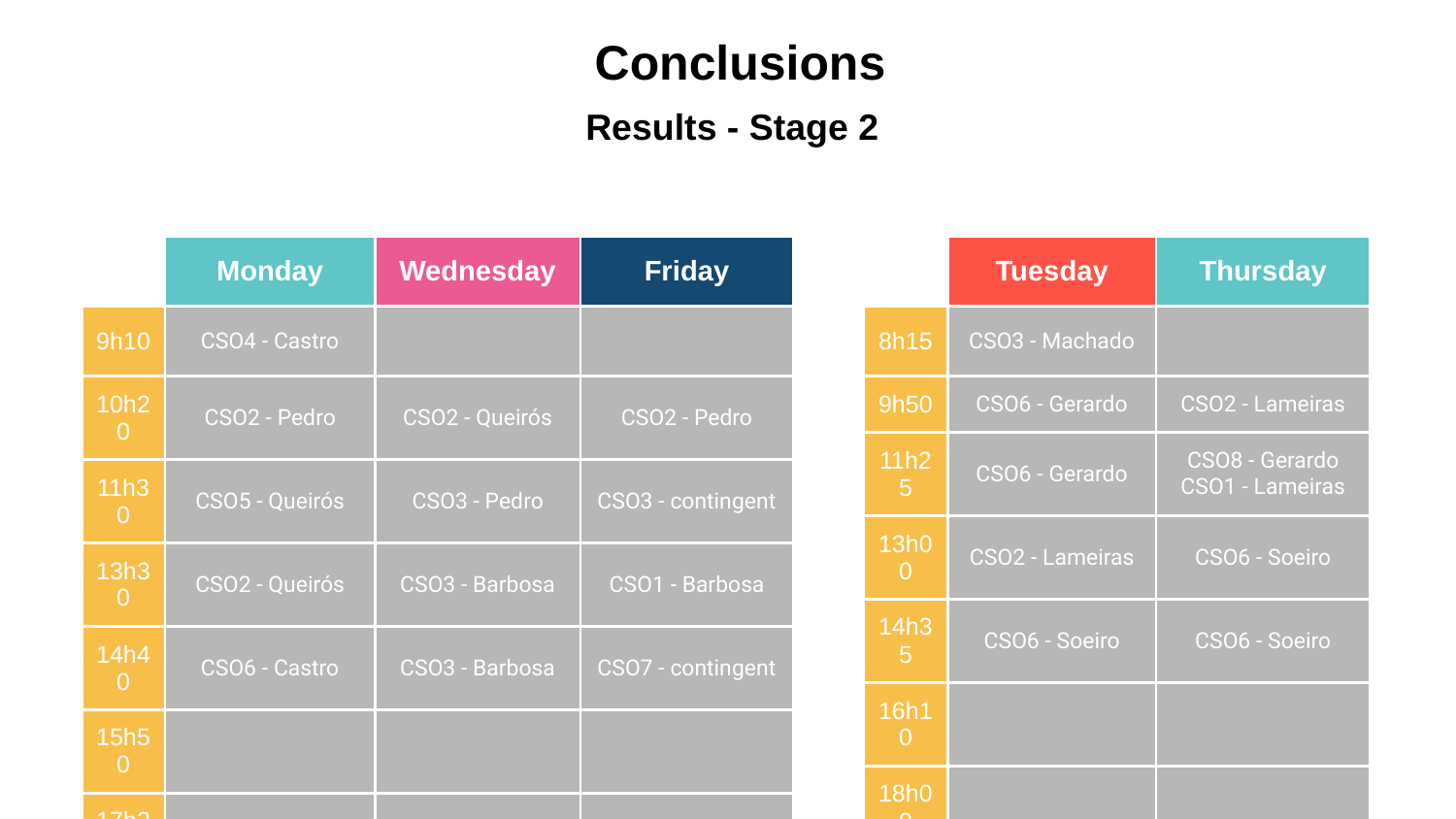

# Conclusions
Results - Stage 2
|  | Monday | Wednesday | Friday |
| --- | --- | --- | --- |
| 9h10 | CSO4 - Castro |  |  |
| 10h20 | CSO2 - Pedro | CSO2 - Queirós | CSO2 - Pedro |
| 11h30 | CSO5 - Queirós | CSO3 - Pedro | CSO3 - contingent |
| 13h30 | CSO2 - Queirós | CSO3 - Barbosa | CSO1 - Barbosa |
| 14h40 | CSO6 - Castro | CSO3 - Barbosa | CSO7 - contingent |
| 15h50 |  |  |  |
| 17h25 |  |  |  |
|  | Tuesday | Thursday |
| --- | --- | --- |
| 8h15 | CSO3 - Machado |  |
| 9h50 | CSO6 - Gerardo | CSO2 - Lameiras |
| 11h25 | CSO6 - Gerardo | CSO8 - Gerardo CSO1 - Lameiras |
| 13h00 | CSO2 - Lameiras | CSO6 - Soeiro |
| 14h35 | CSO6 - Soeiro | CSO6 - Soeiro |
| 16h10 |  |  |
| 18h00 |  |  |